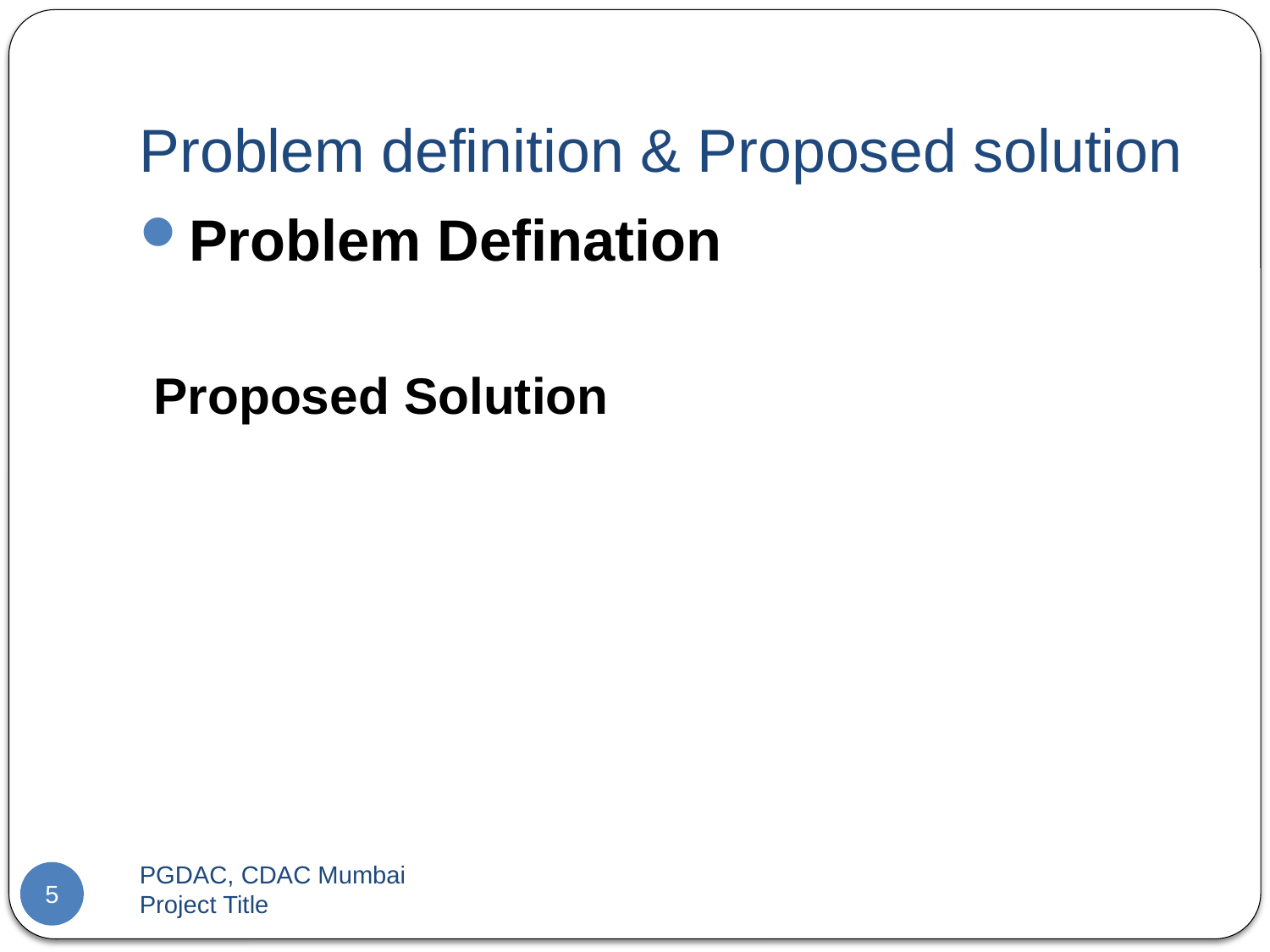

# Problem definition & Proposed solution
Problem Defination

 Proposed Solution

PGDAC, CDAC Mumbai 		Project Title
5